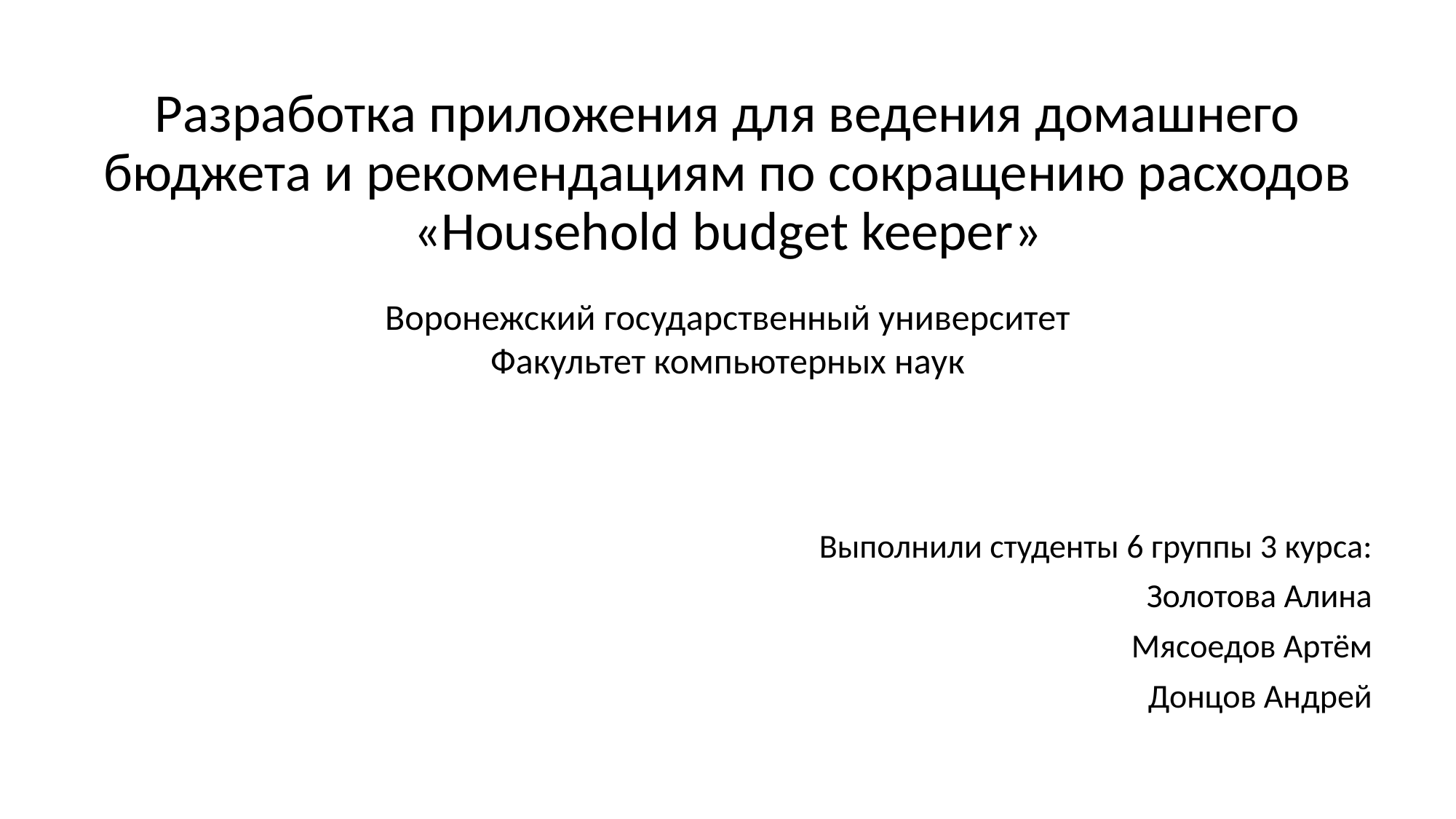

# Разработка приложения для ведения домашнего бюджета и рекомендациям по сокращению расходов «Household budget keeper»
Воронежский государственный университет
Факультет компьютерных наук

Выполнили студенты 6 группы 3 курса:
Золотова Алина
Мясоедов Артём
Донцов Андрей